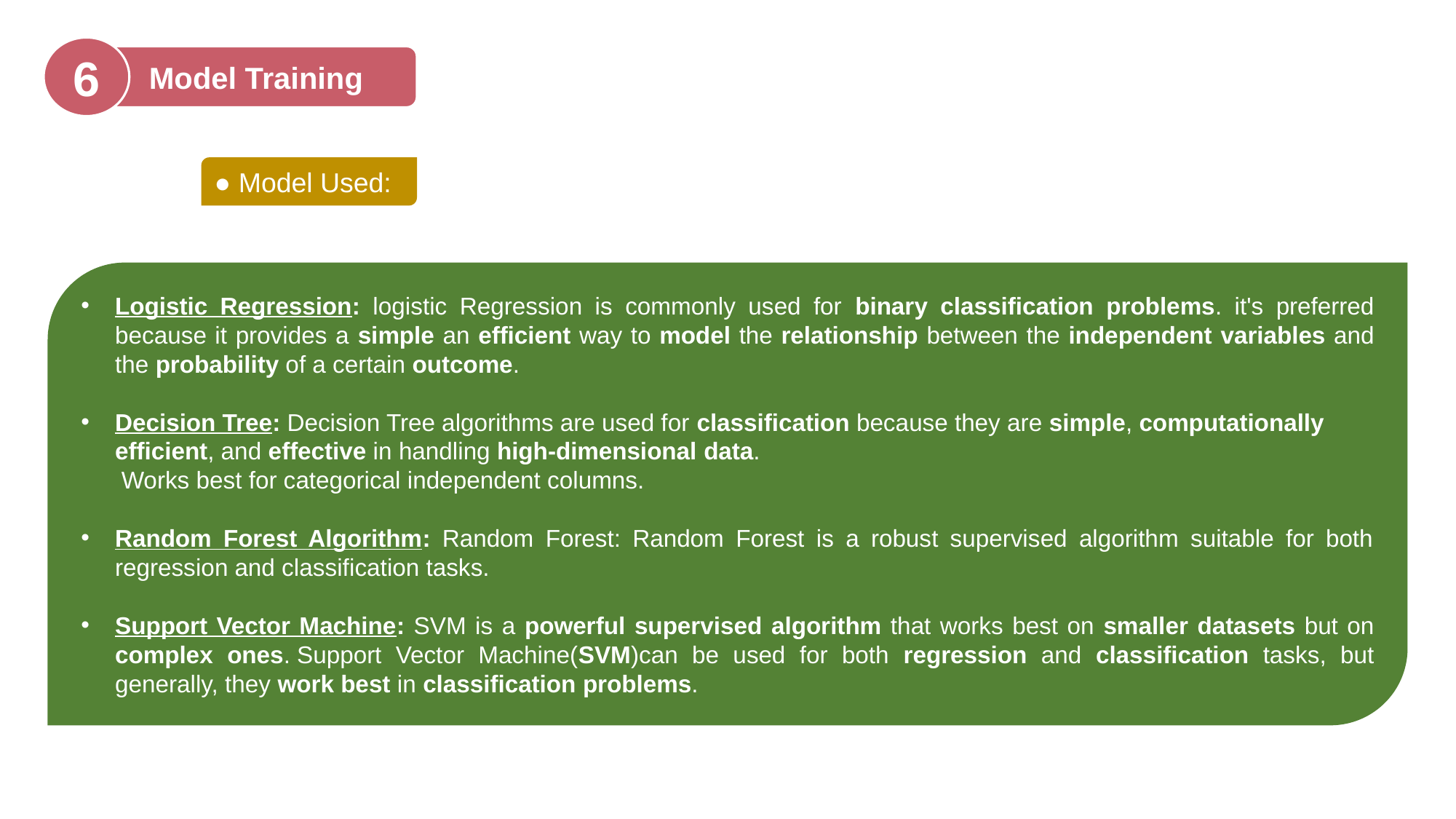

6
Model Training
● Model Used:
Logistic Regression: logistic Regression is commonly used for binary classification problems. it's preferred because it provides a simple an efficient way to model the relationship between the independent variables and the probability of a certain outcome.

Decision Tree: Decision Tree algorithms are used for classification because they are simple, computationally efficient, and effective in handling high-dimensional data.
      Works best for categorical independent columns.

Random Forest Algorithm: Random Forest: Random Forest is a robust supervised algorithm suitable for both regression and classification tasks.

Support Vector Machine: SVM is a powerful supervised algorithm that works best on smaller datasets but on complex ones. Support Vector Machine(SVM)can be used for both regression and classification tasks, but generally, they work best in classification problems.